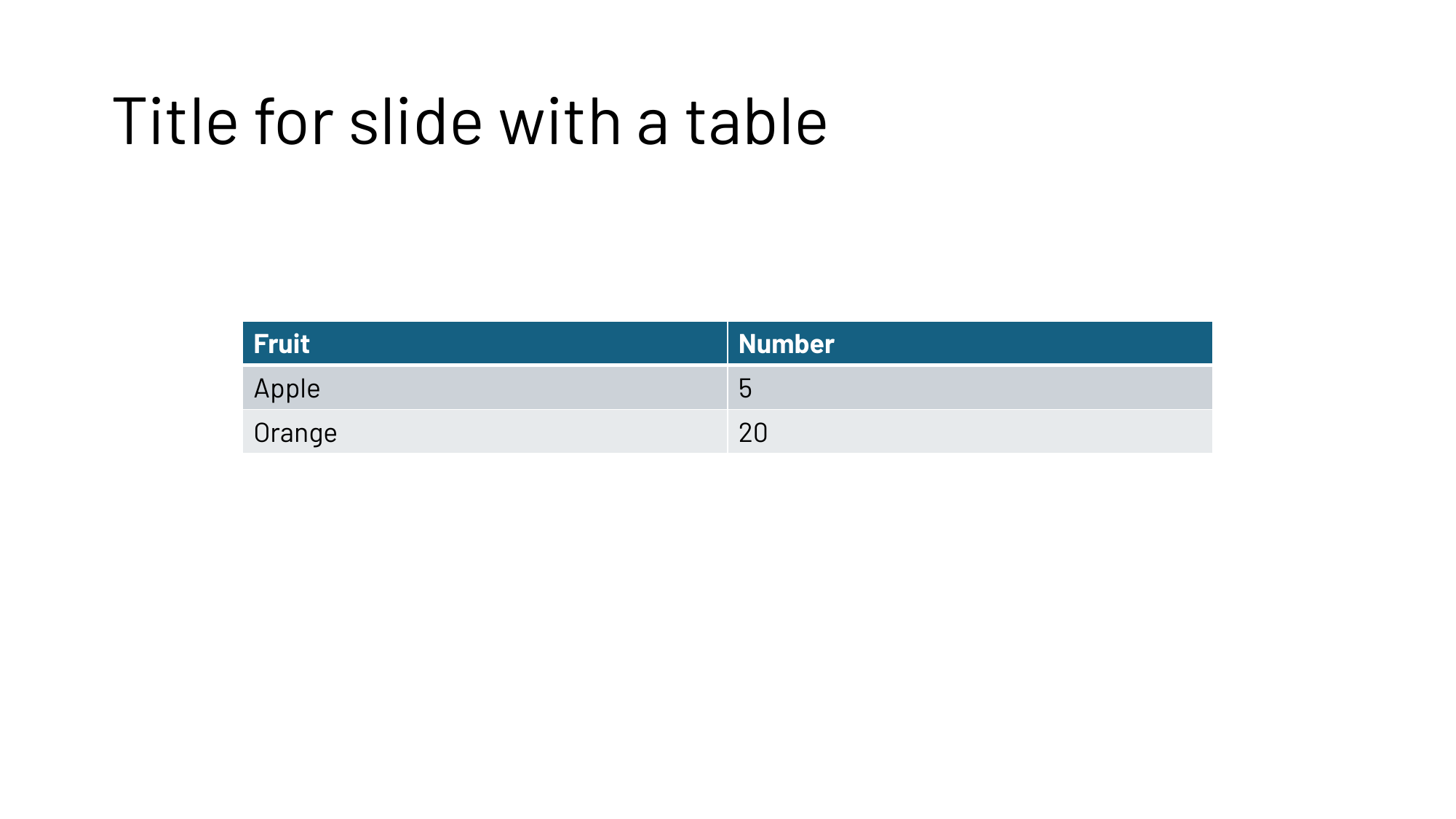

# Title for slide with a table
| Fruit | Number |
| --- | --- |
| Apple | 5 |
| Orange | 20 |